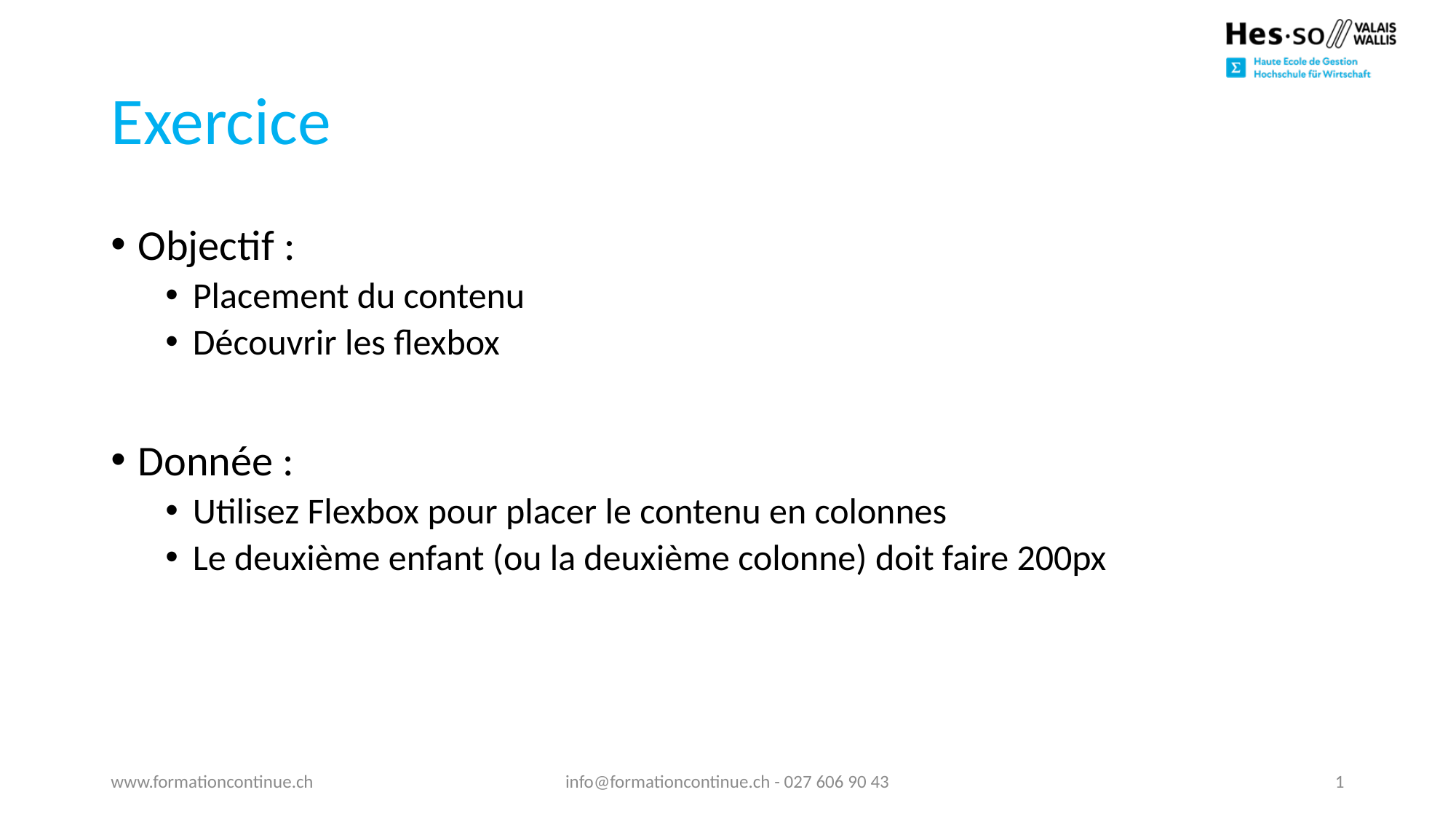

# Exercice
Objectif :
Placement du contenu
Découvrir les flexbox

Donnée :
Utilisez Flexbox pour placer le contenu en colonnes
Le deuxième enfant (ou la deuxième colonne) doit faire 200px
www.formationcontinue.ch
info@formationcontinue.ch - 027 606 90 43
1